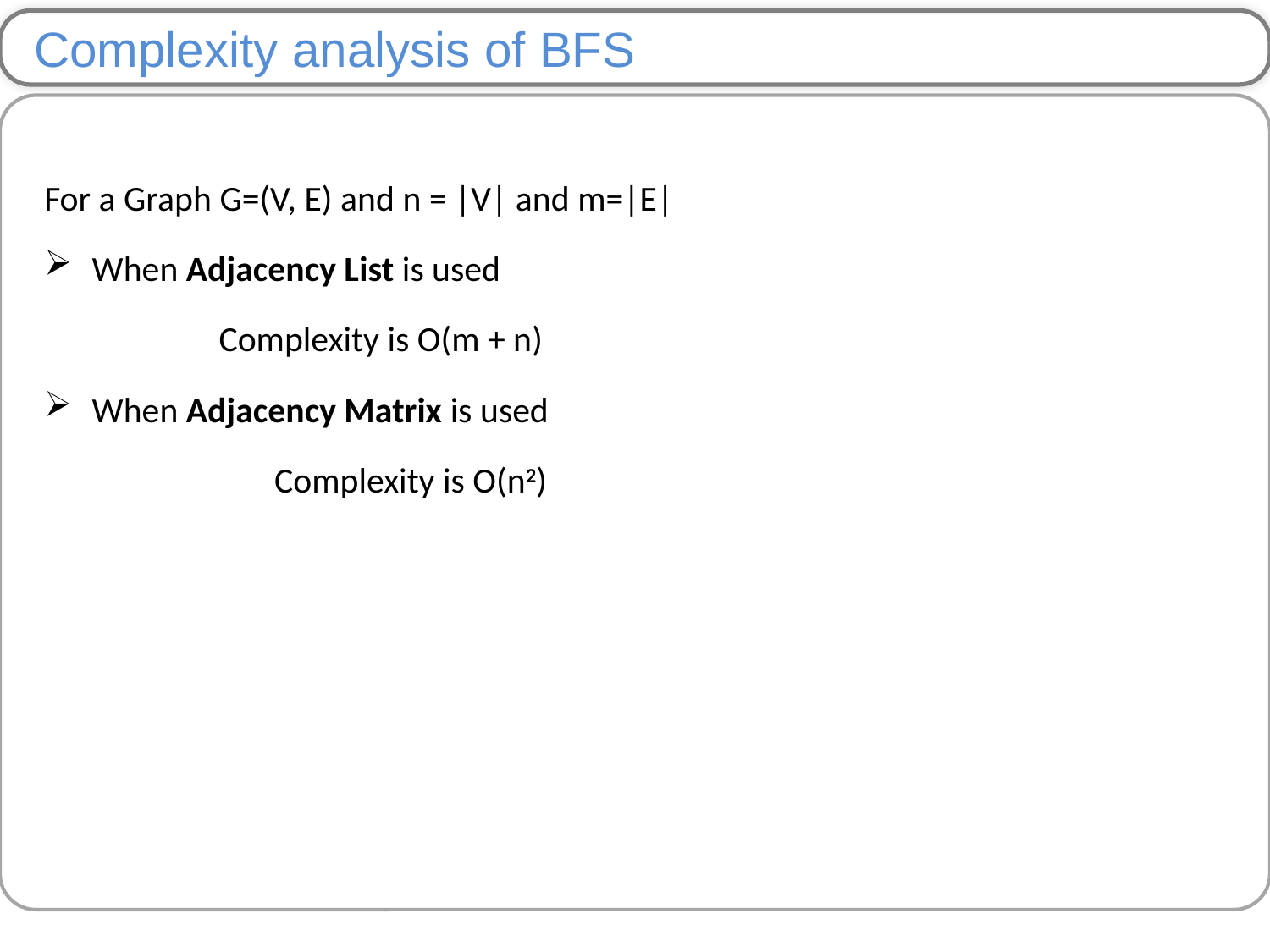

Complexity analysis of BFS

For a Graph G=(V, E) and n = |V| and m=|E|
When Adjacency List is used
 		Complexity is O(m + n)
When Adjacency Matrix is used
		Complexity is O(n2)